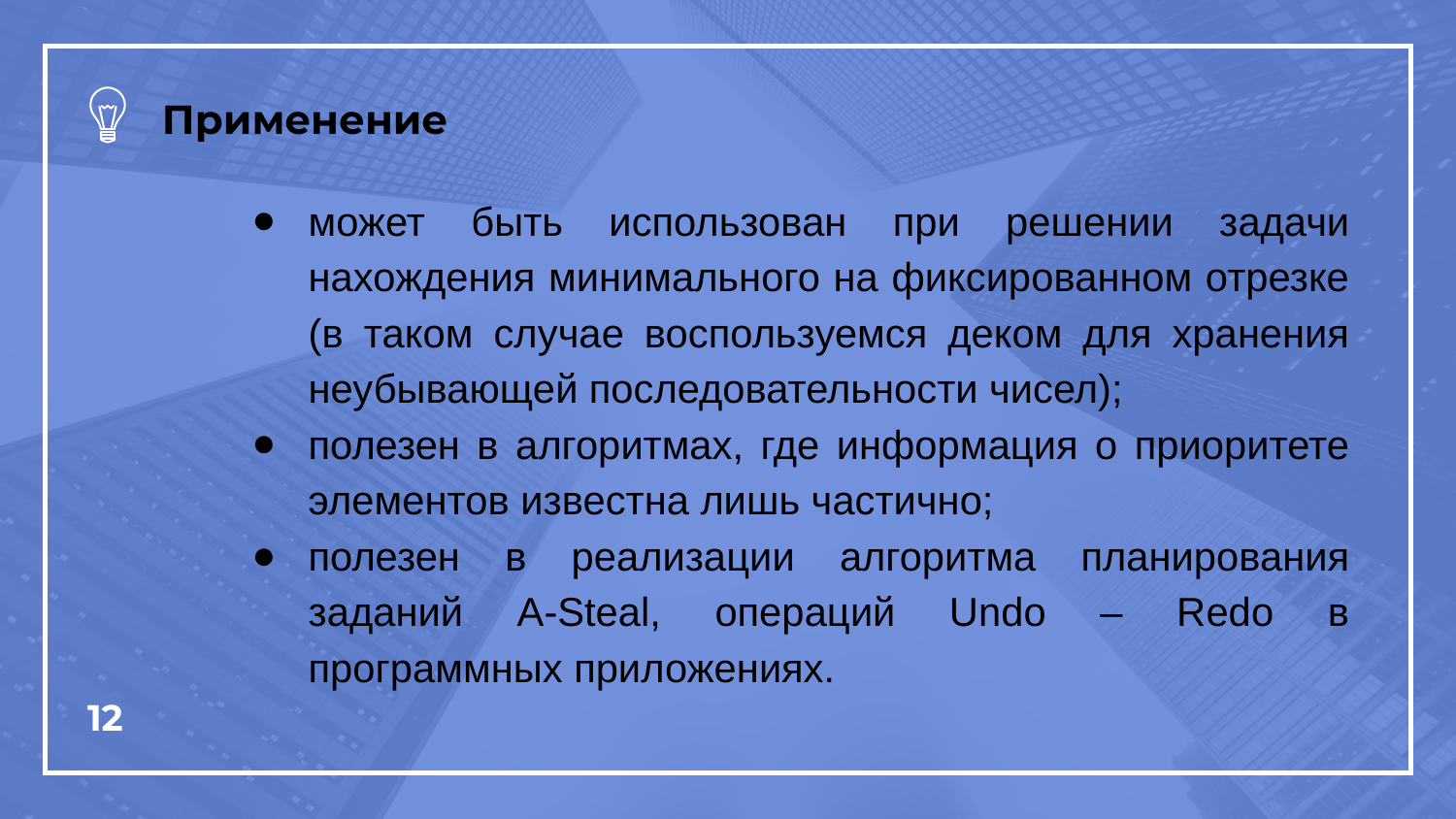

Применение

может быть использован при решении задачи нахождения минимального на фиксированном отрезке (в таком случае воспользуемся деком для хранения неубывающей последовательности чисел);
полезен в алгоритмах, где информация о приоритете элементов известна лишь частично;
полезен в реализации алгоритма планирования заданий A-Steal, операций Undo – Redo в программных приложениях.
12